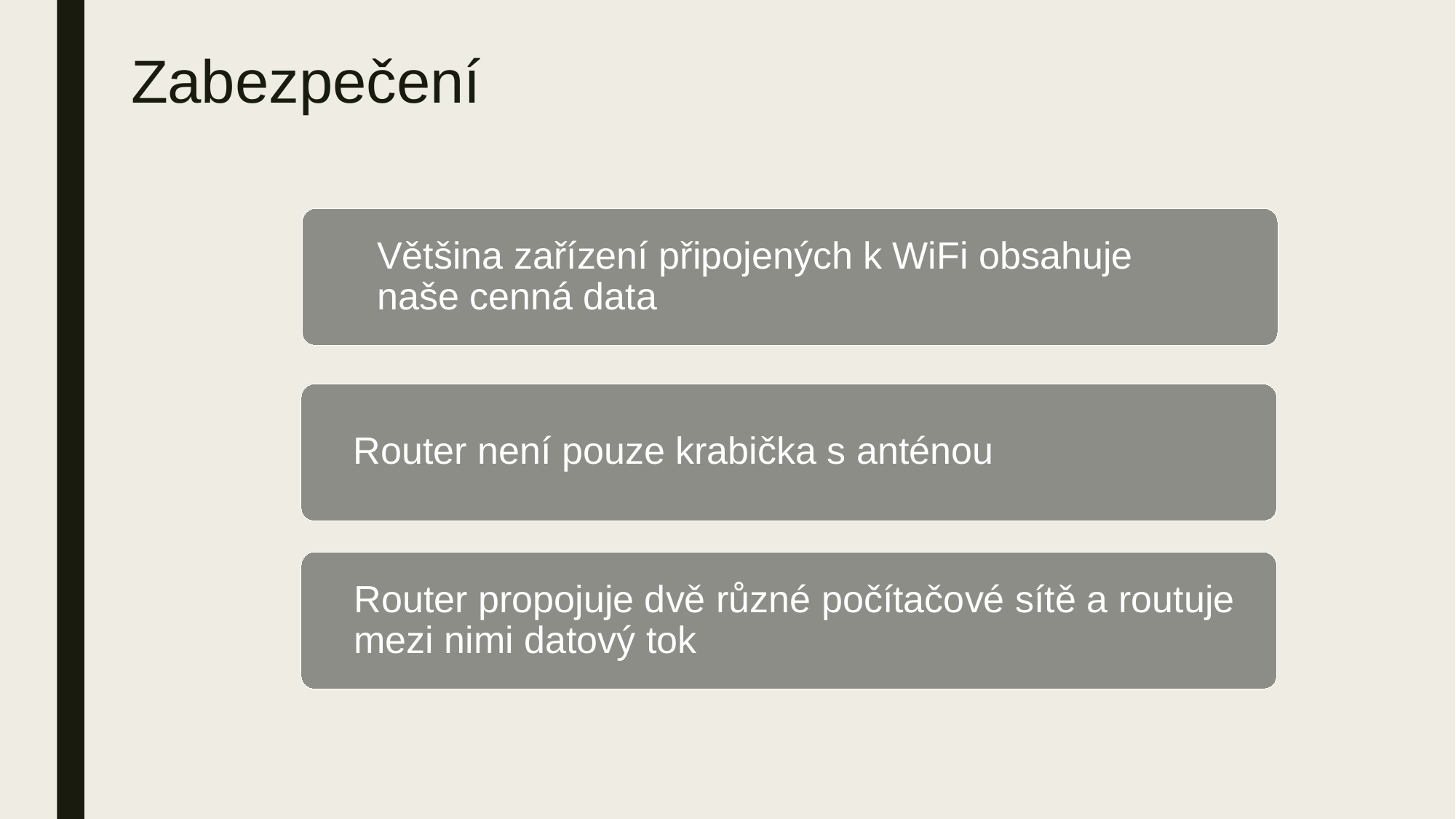

# Zabezpečení
Většina zařízení připojených k WiFi obsahuje naše cenná data
Router není pouze krabička s anténou
Router propojuje dvě různé počítačové sítě a routuje mezi nimi datový tok